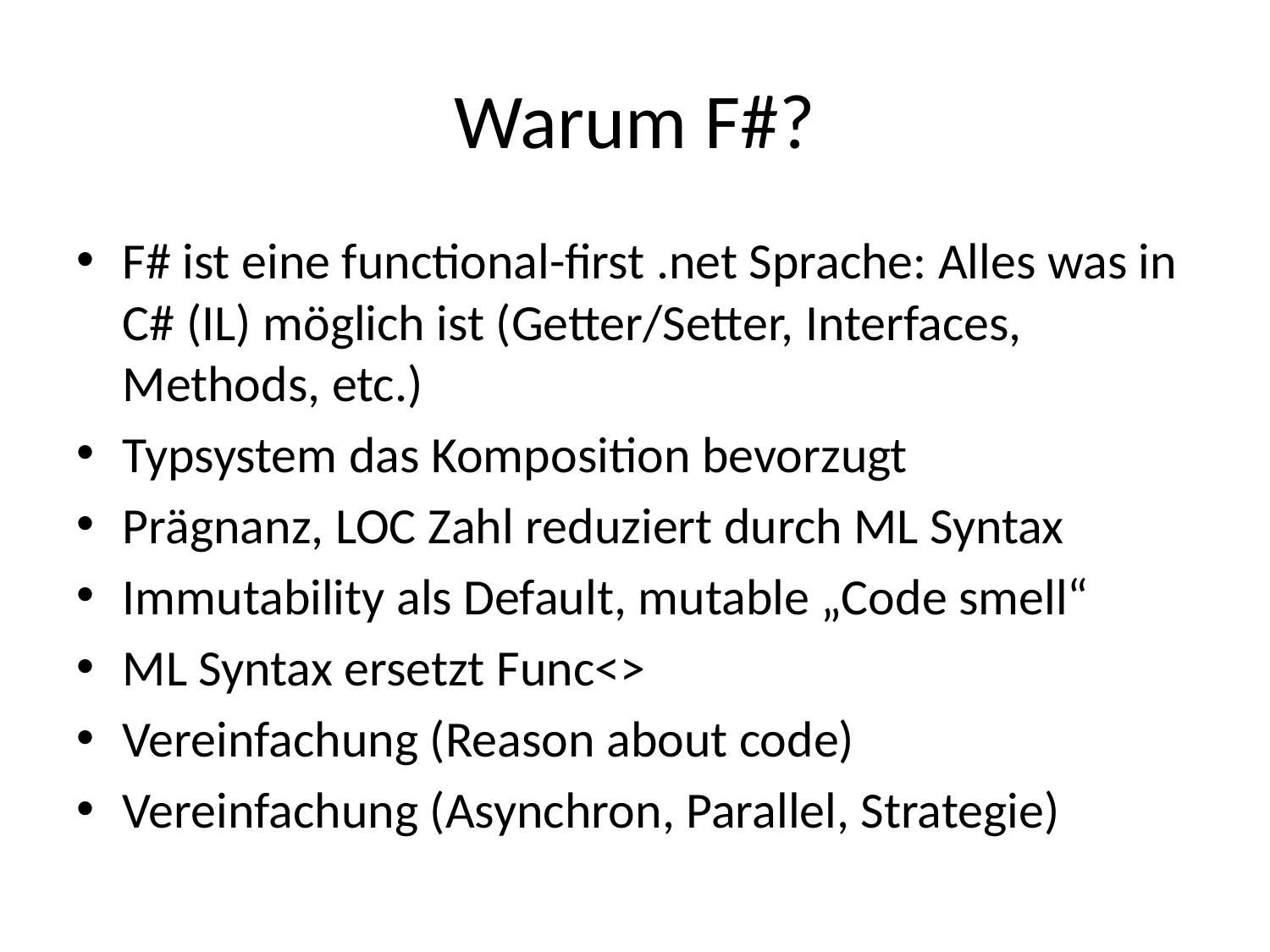

# Warum F#?
F# ist eine functional-first .net Sprache: Alles was in C# (IL) möglich ist (Getter/Setter, Interfaces, Methods, etc.)
Typsystem das Komposition bevorzugt
Prägnanz, LOC Zahl reduziert durch ML Syntax
Immutability als Default, mutable „Code smell“
ML Syntax ersetzt Func<>
Vereinfachung (Reason about code)
Vereinfachung (Asynchron, Parallel, Strategie)